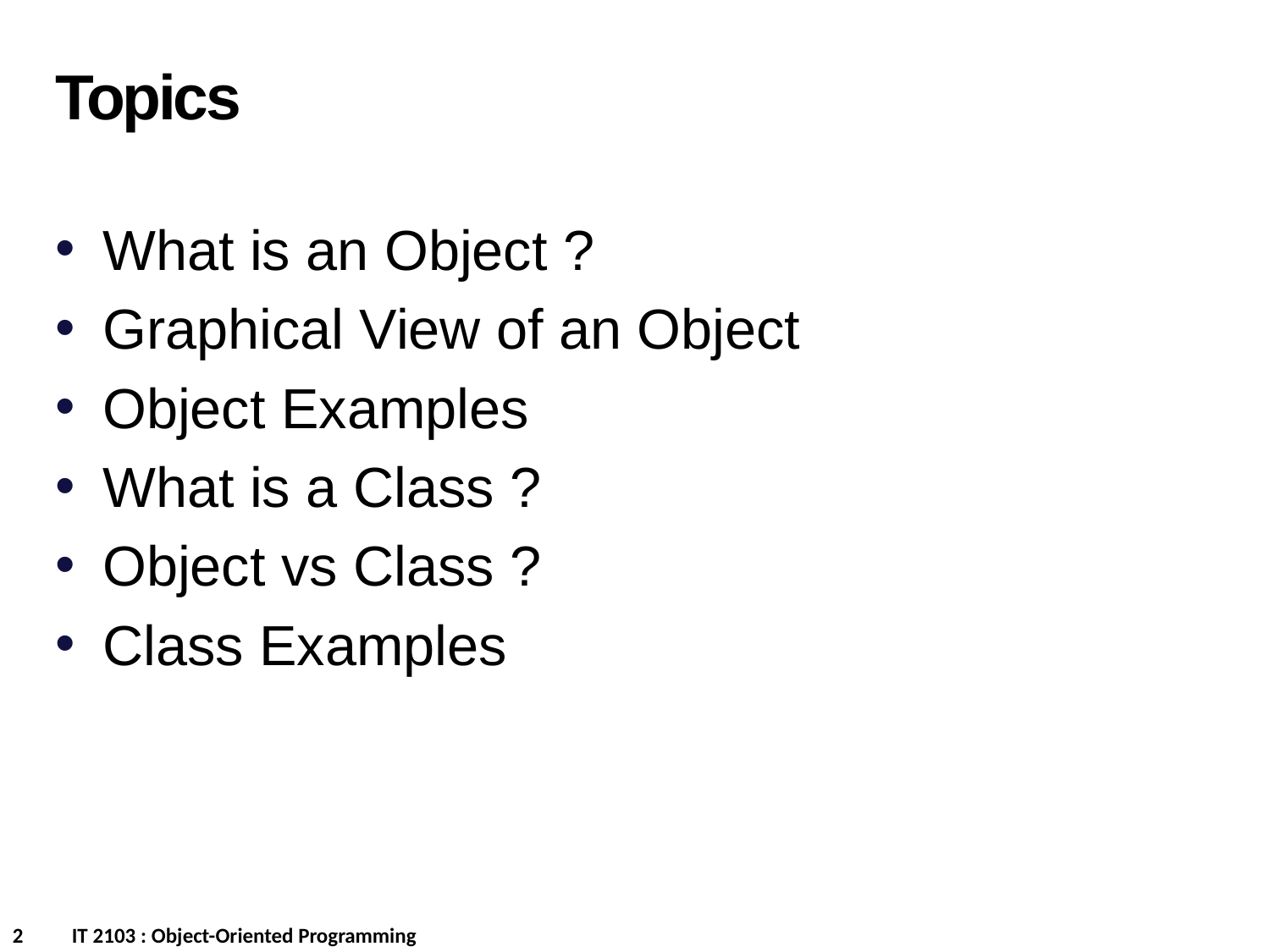

Topics
What is an Object ?
Graphical View of an Object
Object Examples
What is a Class ?
Object vs Class ?
Class Examples